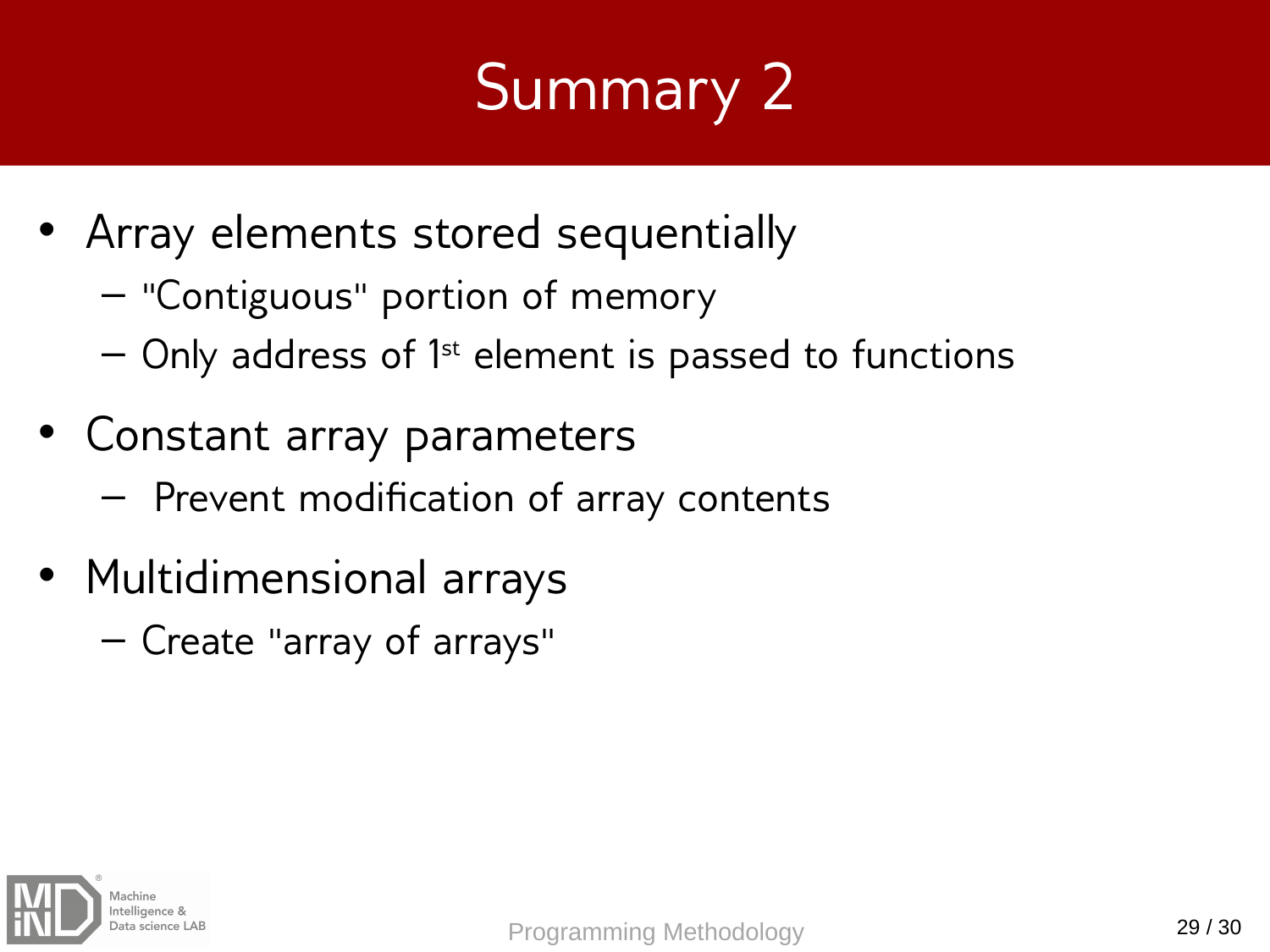

# Summary 2
Array elements stored sequentially
"Contiguous" portion of memory
Only address of 1st element is passed to functions
Constant array parameters
 Prevent modification of array contents
Multidimensional arrays
Create "array of arrays"
29 / 30